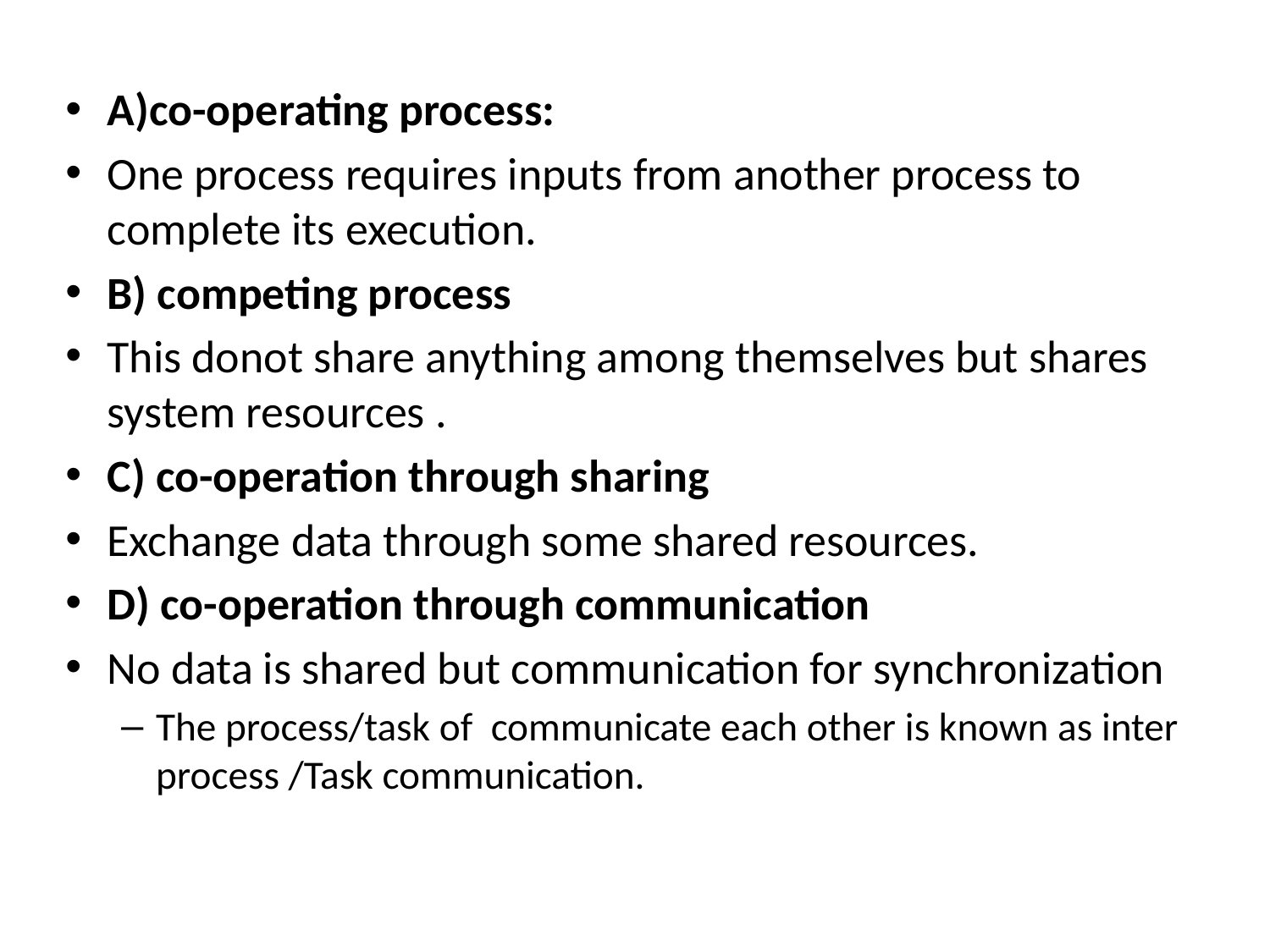

A)co-operating process:
One process requires inputs from another process to complete its execution.
B) competing process
This donot share anything among themselves but shares system resources .
C) co-operation through sharing
Exchange data through some shared resources.
D) co-operation through communication
No data is shared but communication for synchronization
The process/task of  communicate each other is known as inter process /Task communication.